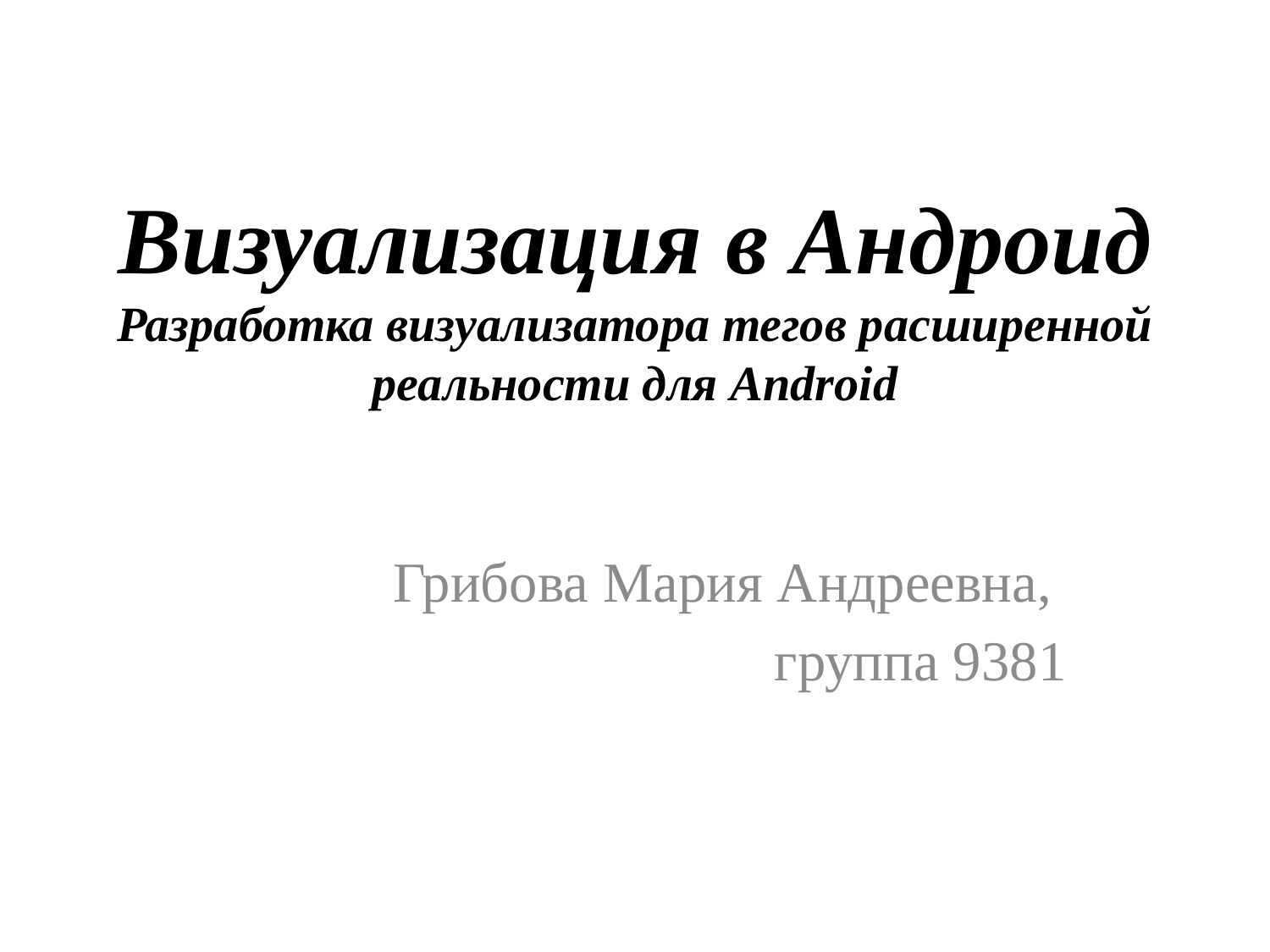

# Визуализация в Андроид Разработка визуализатора тегов расширенной реальности для Android
Грибова Мария Андреевна,
группа 9381